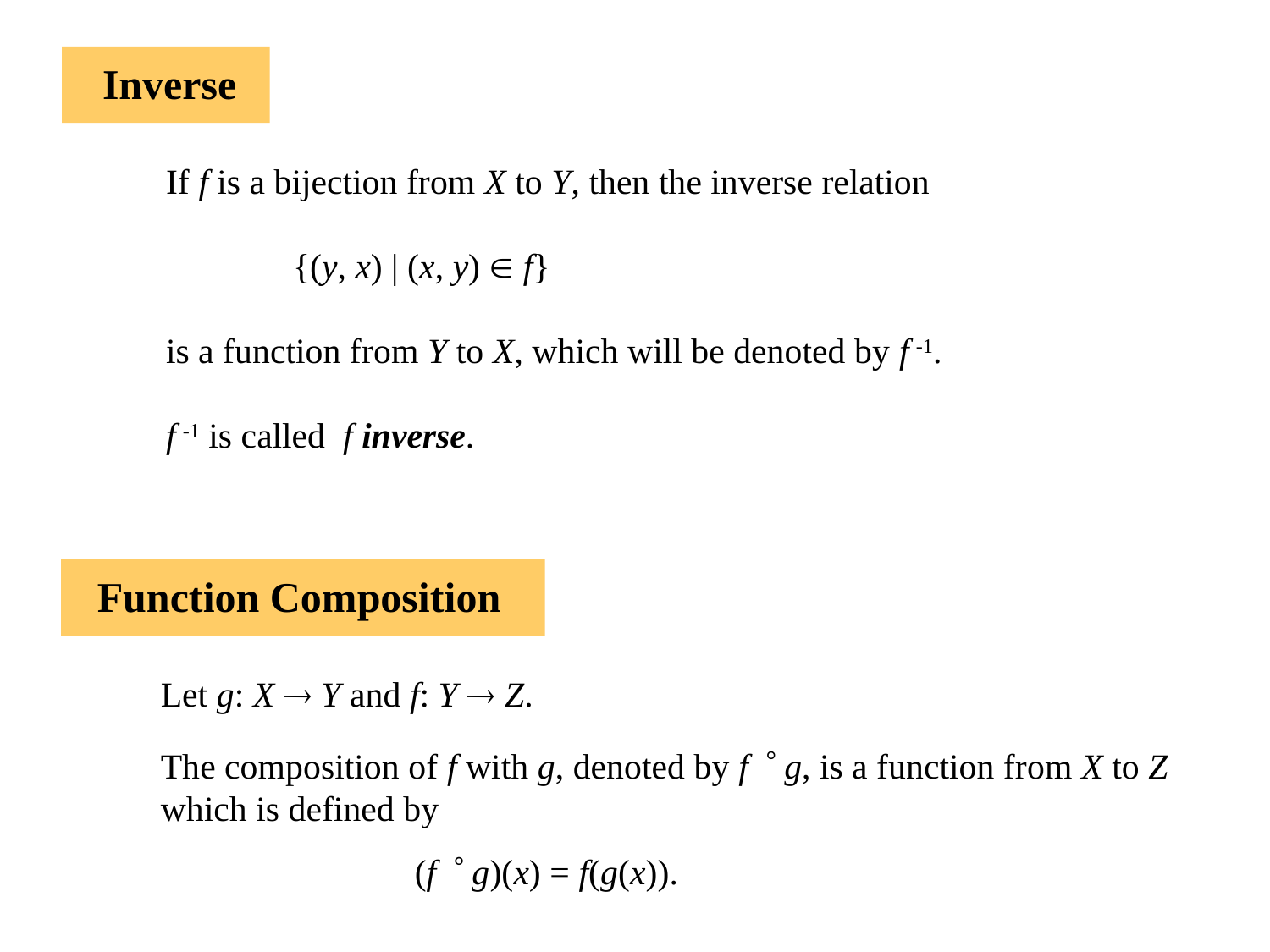

Inverse

If f is a bijection from X to Y, then the inverse relation

	{(y, x) | (x, y) ∈ f}

is a function from Y to X, which will be denoted by f -1.

f -1 is called  f inverse.

Function Composition

Let g: X → Y and f: Y → Z.
The composition of f with g, denoted by f  ° g, is a function from X to Z
which is defined by
		(f  ° g)(x) = f(g(x)).